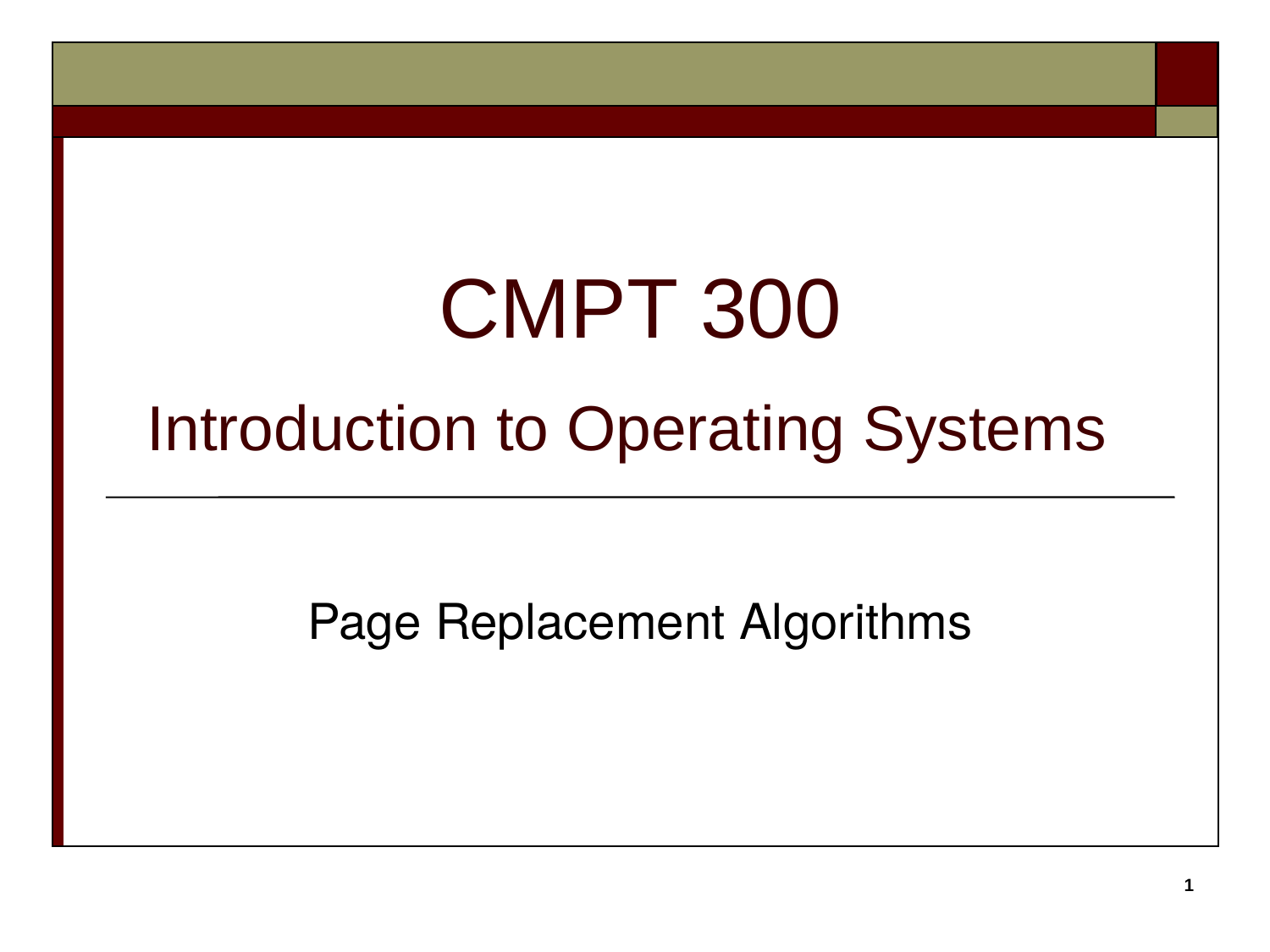

# CMPT 300 Introduction to Operating Systems

Page Replacement Algorithms
1